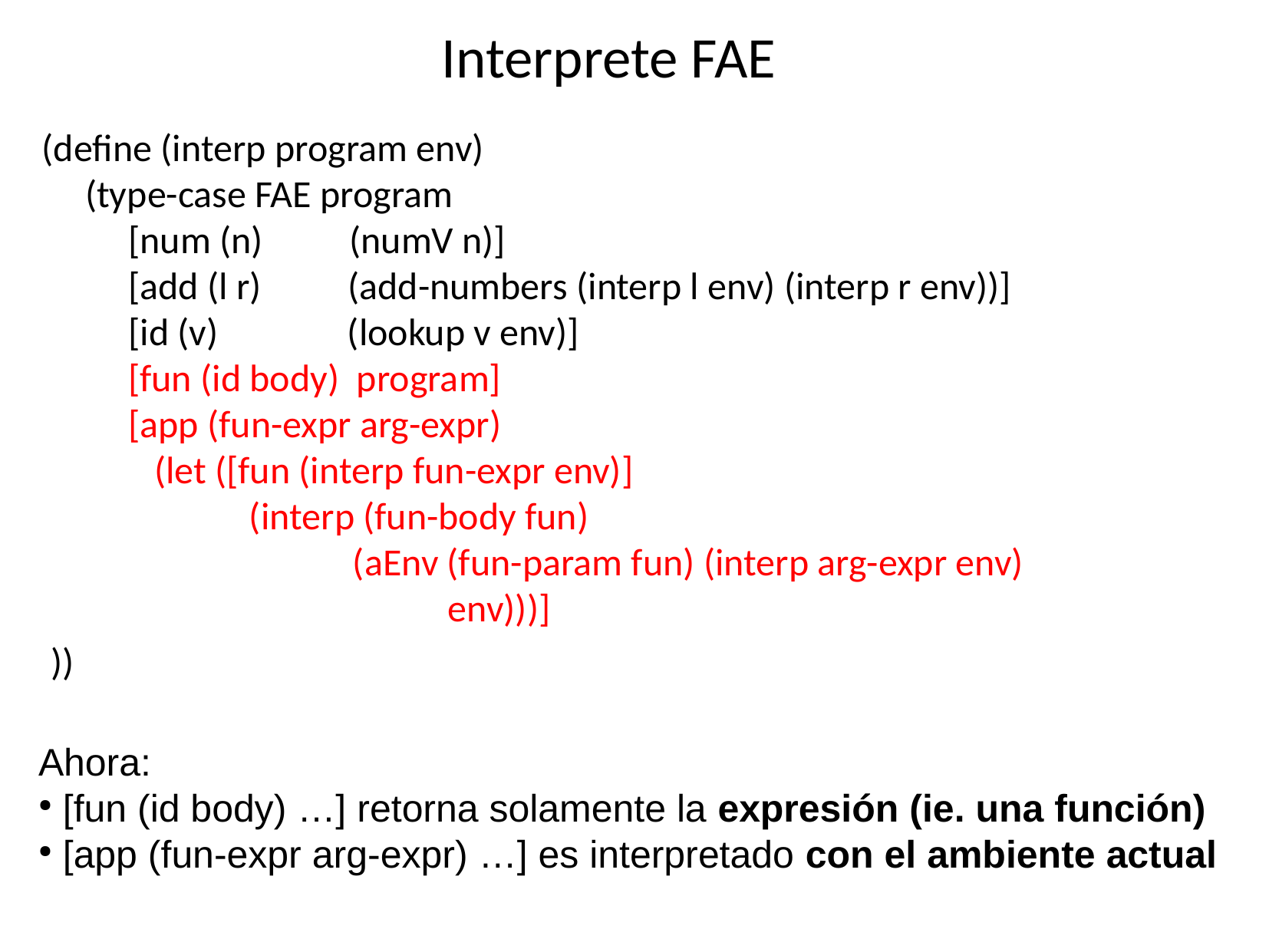

Interprete FAE
(define (interp program env)
     (type-case FAE program
          [num (n)          (numV n)]
          [add (l r)          (add-numbers (interp l env) (interp r env))]
          [id (v)               (lookup v env)]
          [fun (id body)  program]
          [app (fun-expr arg-expr)
             (let ([fun (interp fun-expr env)]
                        (interp (fun-body fun)
                                    (aEnv (fun-param fun) (interp arg-expr env)
                                               env)))]
 ))

Ahora:
 [fun (id body) …] retorna solamente la expresión (ie. una función)
 [app (fun-expr arg-expr) …] es interpretado con el ambiente actual